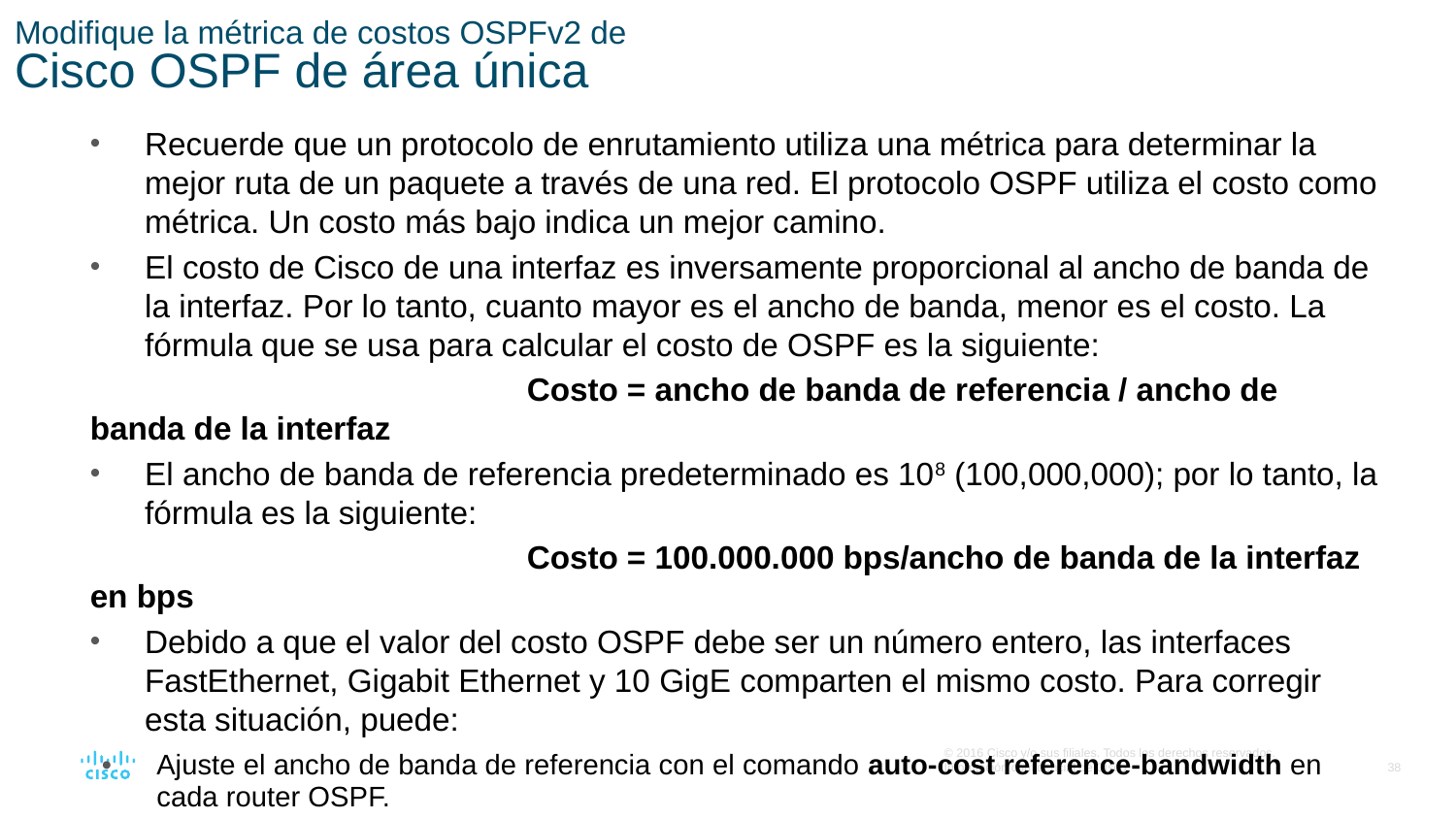

# Modifique la métrica de costos OSPFv2 de Cisco OSPF de área única
Recuerde que un protocolo de enrutamiento utiliza una métrica para determinar la mejor ruta de un paquete a través de una red. El protocolo OSPF utiliza el costo como métrica. Un costo más bajo indica un mejor camino.
El costo de Cisco de una interfaz es inversamente proporcional al ancho de banda de la interfaz. Por lo tanto, cuanto mayor es el ancho de banda, menor es el costo. La fórmula que se usa para calcular el costo de OSPF es la siguiente:
			Costo = ancho de banda de referencia / ancho de banda de la interfaz
El ancho de banda de referencia predeterminado es 108 (100,000,000); por lo tanto, la fórmula es la siguiente:
			Costo = 100.000.000 bps/ancho de banda de la interfaz en bps
Debido a que el valor del costo OSPF debe ser un número entero, las interfaces FastEthernet, Gigabit Ethernet y 10 GigE comparten el mismo costo. Para corregir esta situación, puede:
Ajuste el ancho de banda de referencia con el comando auto-cost reference-bandwidth en cada router OSPF.
Establezca manualmente el valor de coste OSPF con el comando ip ospf cost en las interfaces necesarias.